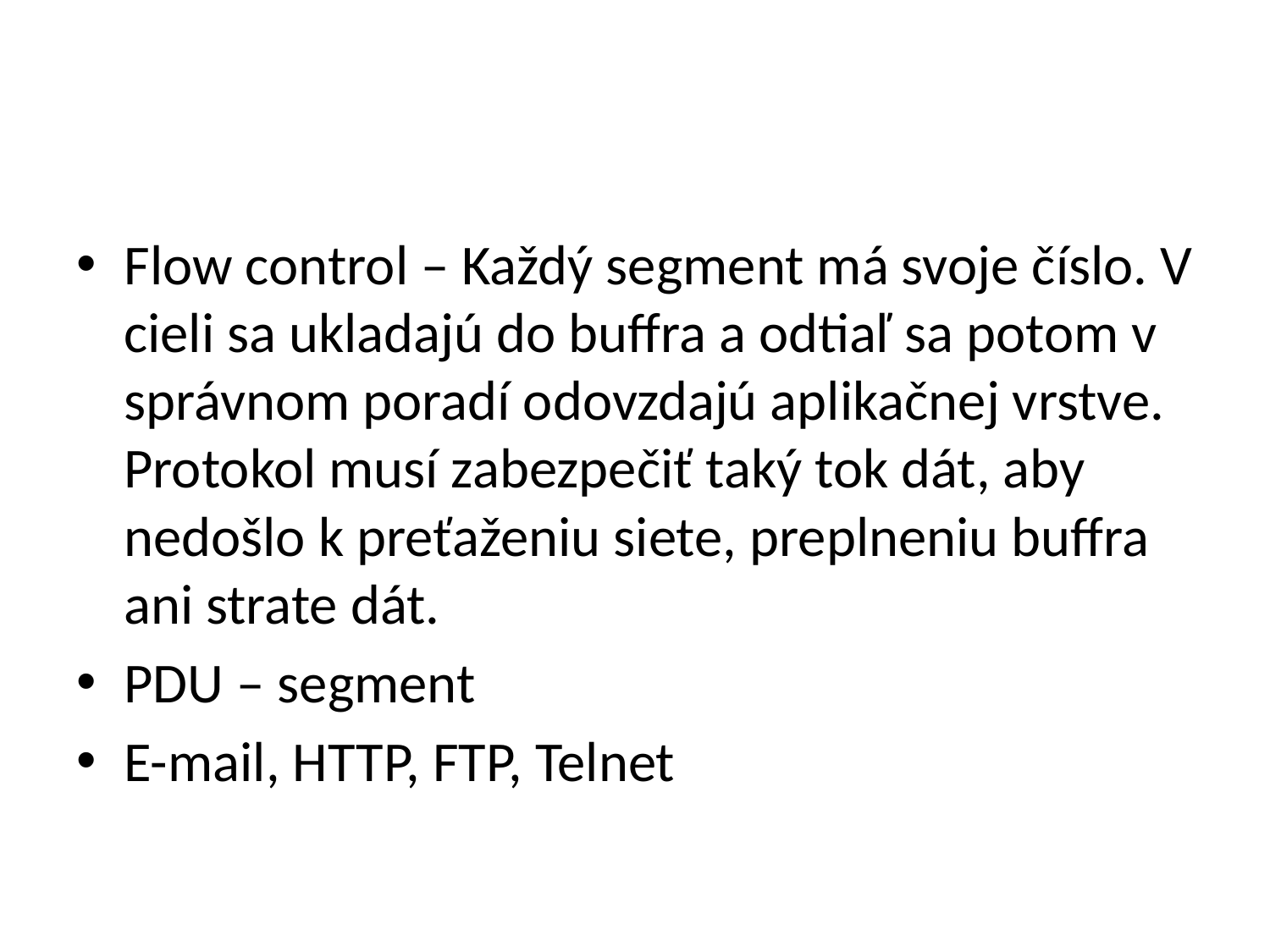

Flow control – Každý segment má svoje číslo. V cieli sa ukladajú do buffra a odtiaľ sa potom v správnom poradí odovzdajú aplikačnej vrstve. Protokol musí zabezpečiť taký tok dát, aby nedošlo k preťaženiu siete, preplneniu buffra ani strate dát.
PDU – segment
E-mail, HTTP, FTP, Telnet